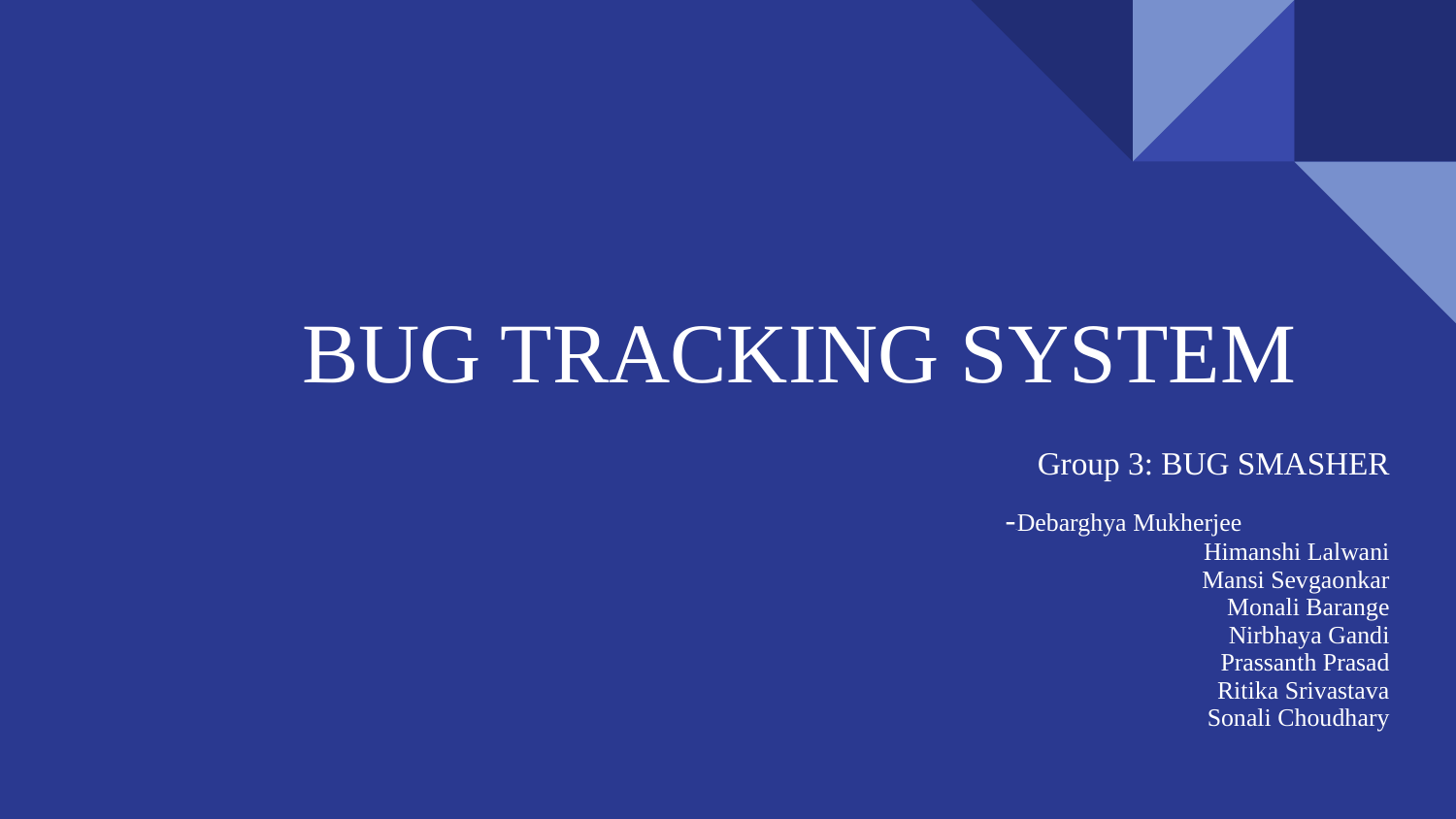

# BUG TRACKING SYSTEM
Group 3: BUG SMASHER

                                                                                                  --Debarghya Mukherjee
Himanshi Lalwani
Mansi Sevgaonkar
Monali Barange
Nirbhaya Gandi
Prassanth Prasad
Ritika Srivastava
Sonali Choudhary